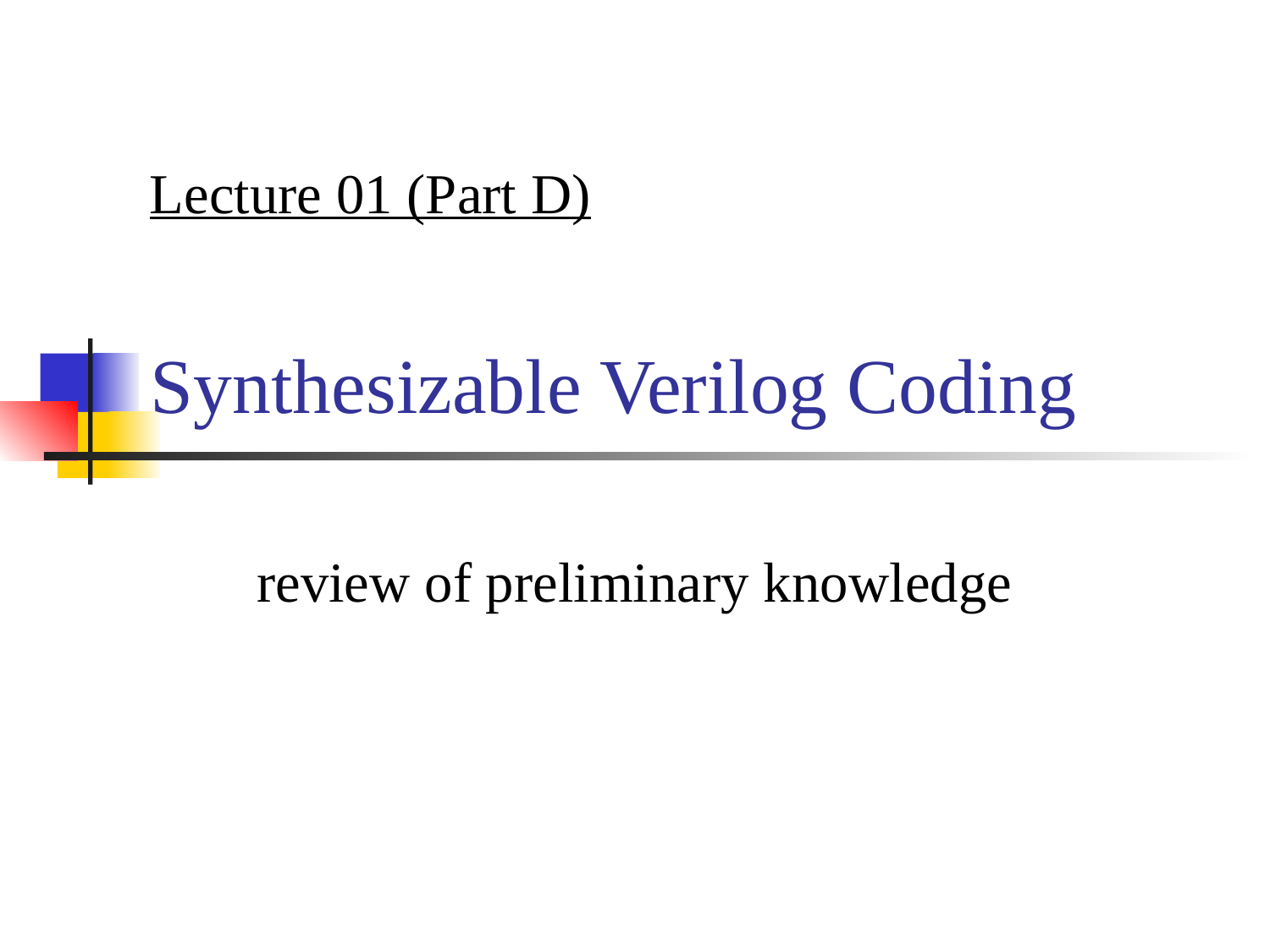

Lecture 01 (Part D)
# Synthesizable Verilog Coding
review of preliminary knowledge